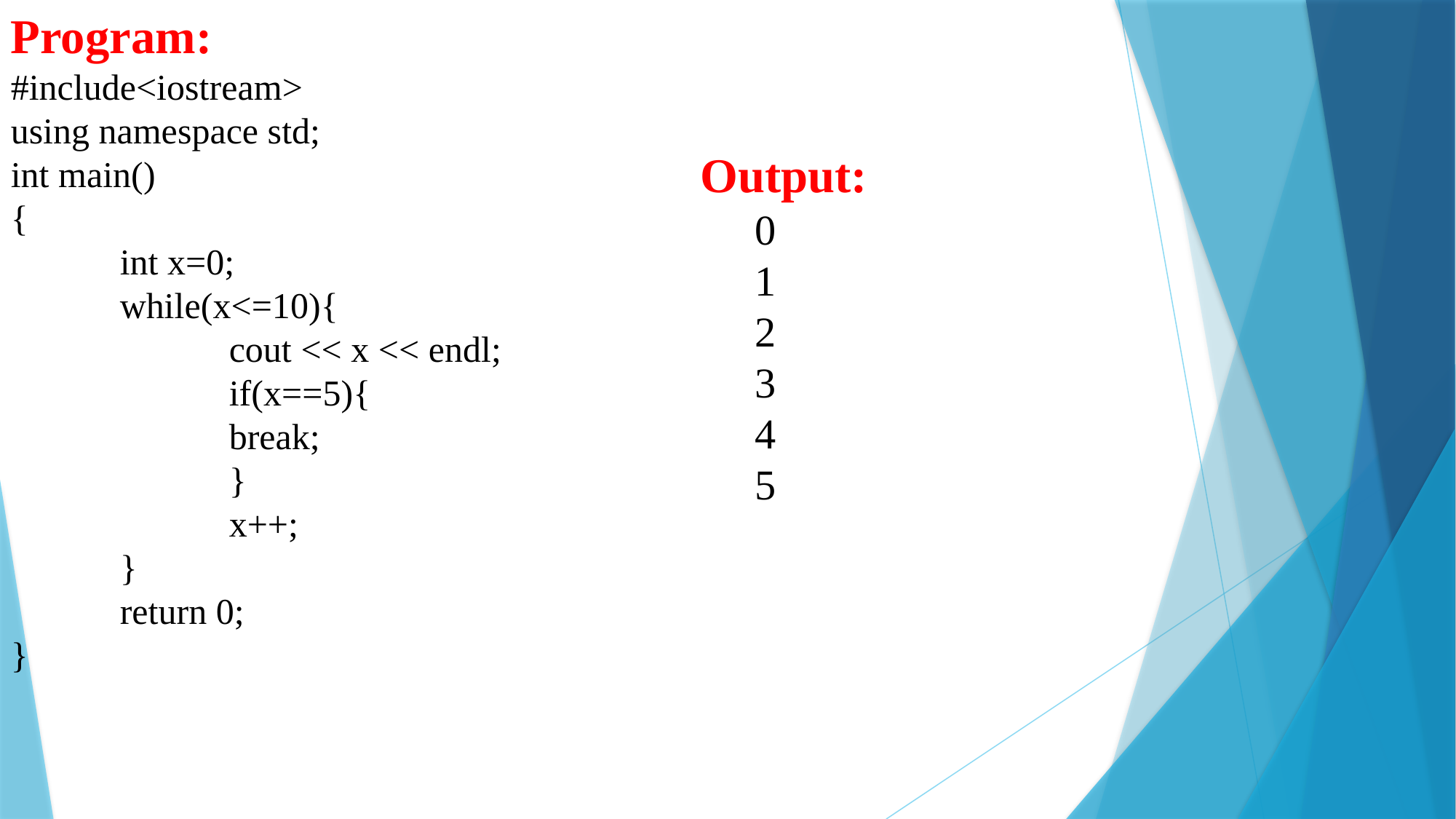

Program:
#include<iostream>
using namespace std;
int main()
{
	int x=0;
	while(x<=10){
		cout << x << endl;
		if(x==5){
		break;
		}
		x++;
	}
	return 0;
}

Output:
0
1
2
3
4
5